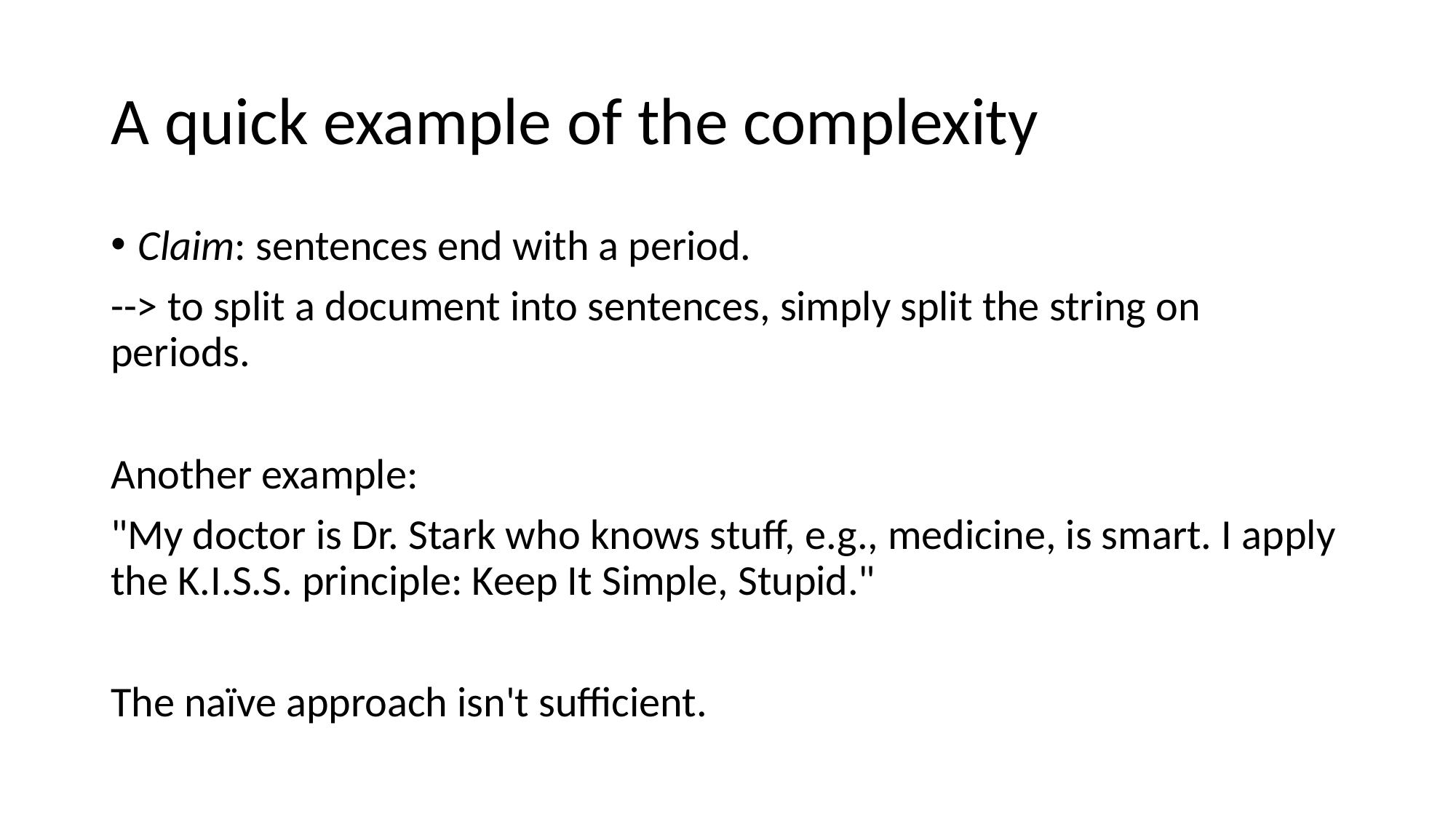

# A quick example of the complexity
Claim: sentences end with a period.
--> to split a document into sentences, simply split the string on periods.

Another example:
"My doctor is Dr. Stark who knows stuff, e.g., medicine, is smart. I apply the K.I.S.S. principle: Keep It Simple, Stupid."

The naïve approach isn't sufficient.